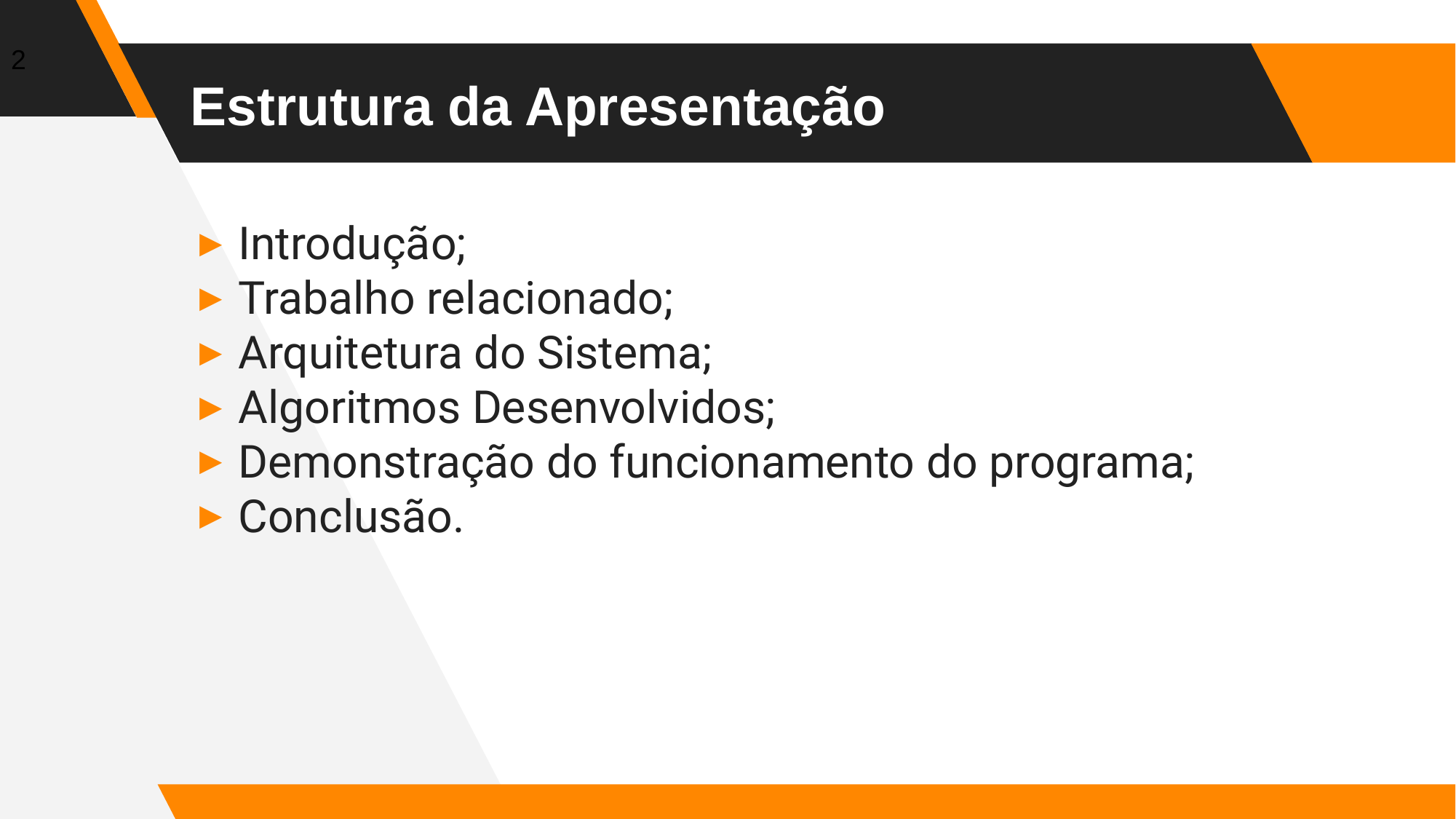

2
# Estrutura da Apresentação
Introdução;
Trabalho relacionado;
Arquitetura do Sistema;
Algoritmos Desenvolvidos;
Demonstração do funcionamento do programa;
Conclusão.